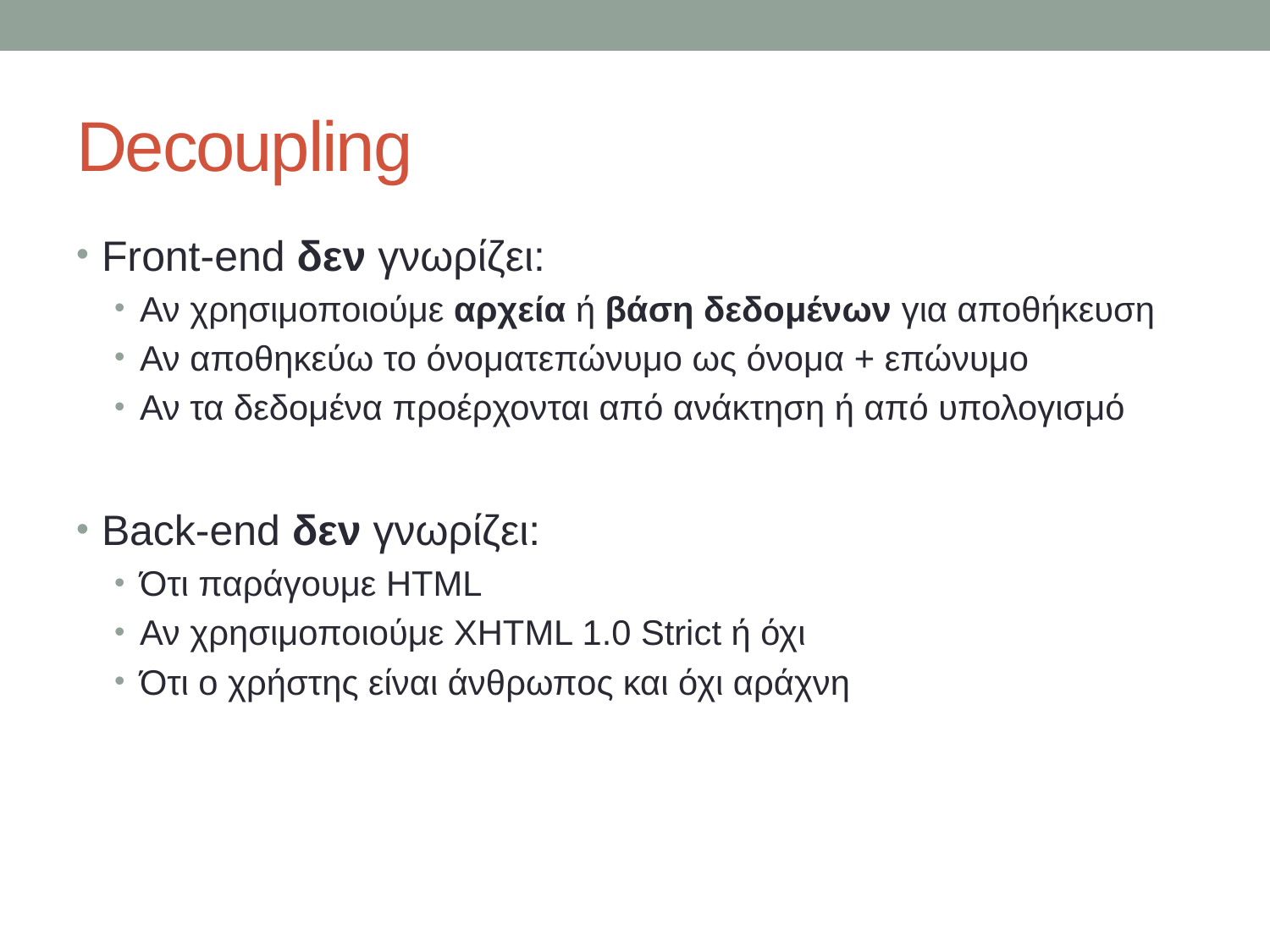

# Decoupling
Front-end δεν γνωρίζει:
Αν χρησιμοποιούμε αρχεία ή βάση δεδομένων για αποθήκευση
Αν αποθηκεύω το όνοματεπώνυμο ως όνομα + επώνυμο
Αν τα δεδομένα προέρχονται από ανάκτηση ή από υπολογισμό

Back-end δεν γνωρίζει:
Ότι παράγουμε HTML
Αν χρησιμοποιούμε XHTML 1.0 Strict ή όχι
Ότι ο χρήστης είναι άνθρωπος και όχι αράχνη